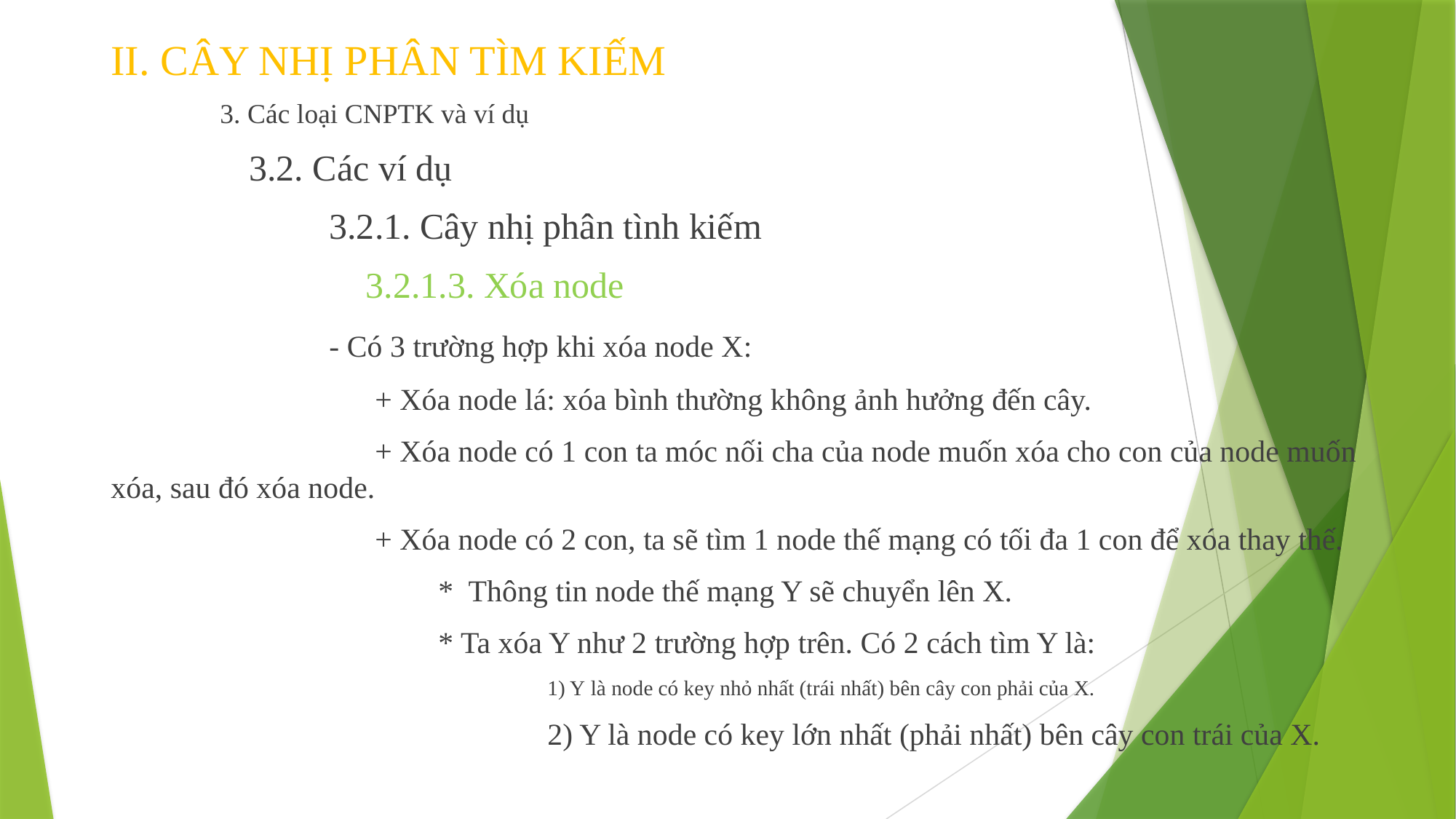

# II. CÂY NHỊ PHÂN TÌM KIẾM
	3. Các loại CNPTK và ví dụ
	    3.2. Các ví dụ
		3.2.1. Cây nhị phân tình kiếm
		    3.2.1.3. Xóa node
		- Có 3 trường hợp khi xóa node X:
		      + Xóa node lá: xóa bình thường không ảnh hưởng đến cây.
		      + Xóa node có 1 con ta móc nối cha của node muốn xóa cho con của node muốn xóa, sau đó xóa node.
		      + Xóa node có 2 con, ta sẽ tìm 1 node thế mạng có tối đa 1 con để xóa thay thế.
			*  Thông tin node thế mạng Y sẽ chuyển lên X.
			* Ta xóa Y như 2 trường hợp trên. Có 2 cách tìm Y là:
				1) Y là node có key nhỏ nhất (trái nhất) bên cây con phải của X.
				2) Y là node có key lớn nhất (phải nhất) bên cây con trái của X.